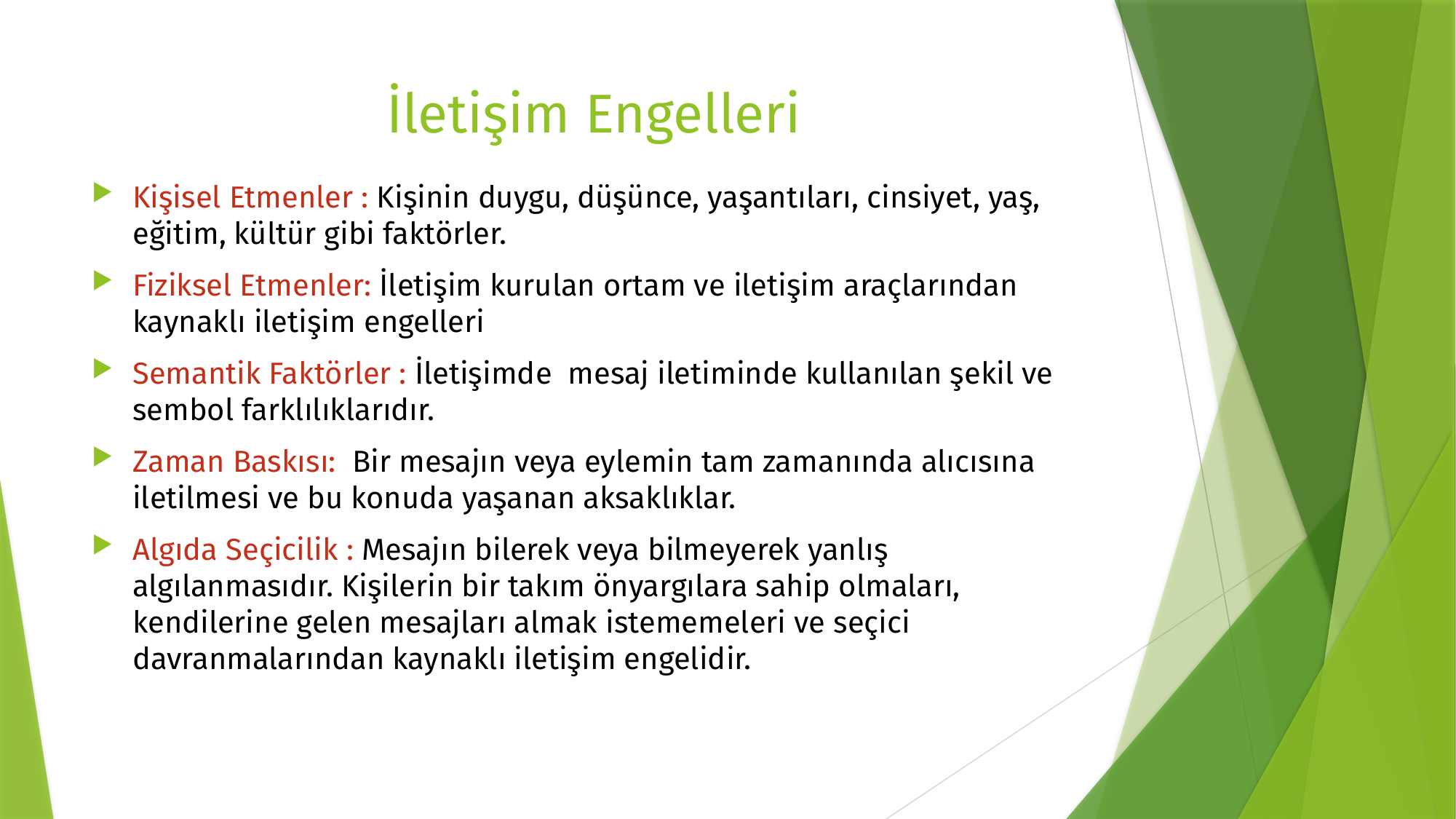

# İletişim Engelleri
Kişisel Etmenler : Kişinin duygu, düşünce, yaşantıları, cinsiyet, yaş, eğitim, kültür gibi faktörler.
Fiziksel Etmenler: İletişim kurulan ortam ve iletişim araçlarından kaynaklı iletişim engelleri
Semantik Faktörler : İletişimde  mesaj iletiminde kullanılan şekil ve sembol farklılıklarıdır.
Zaman Baskısı:  Bir mesajın veya eylemin tam zamanında alıcısına iletilmesi ve bu konuda yaşanan aksaklıklar.
Algıda Seçicilik : Mesajın bilerek veya bilmeyerek yanlış algılanmasıdır. Kişilerin bir takım önyargılara sahip olmaları, kendilerine gelen mesajları almak istememeleri ve seçici davranmalarından kaynaklı iletişim engelidir.